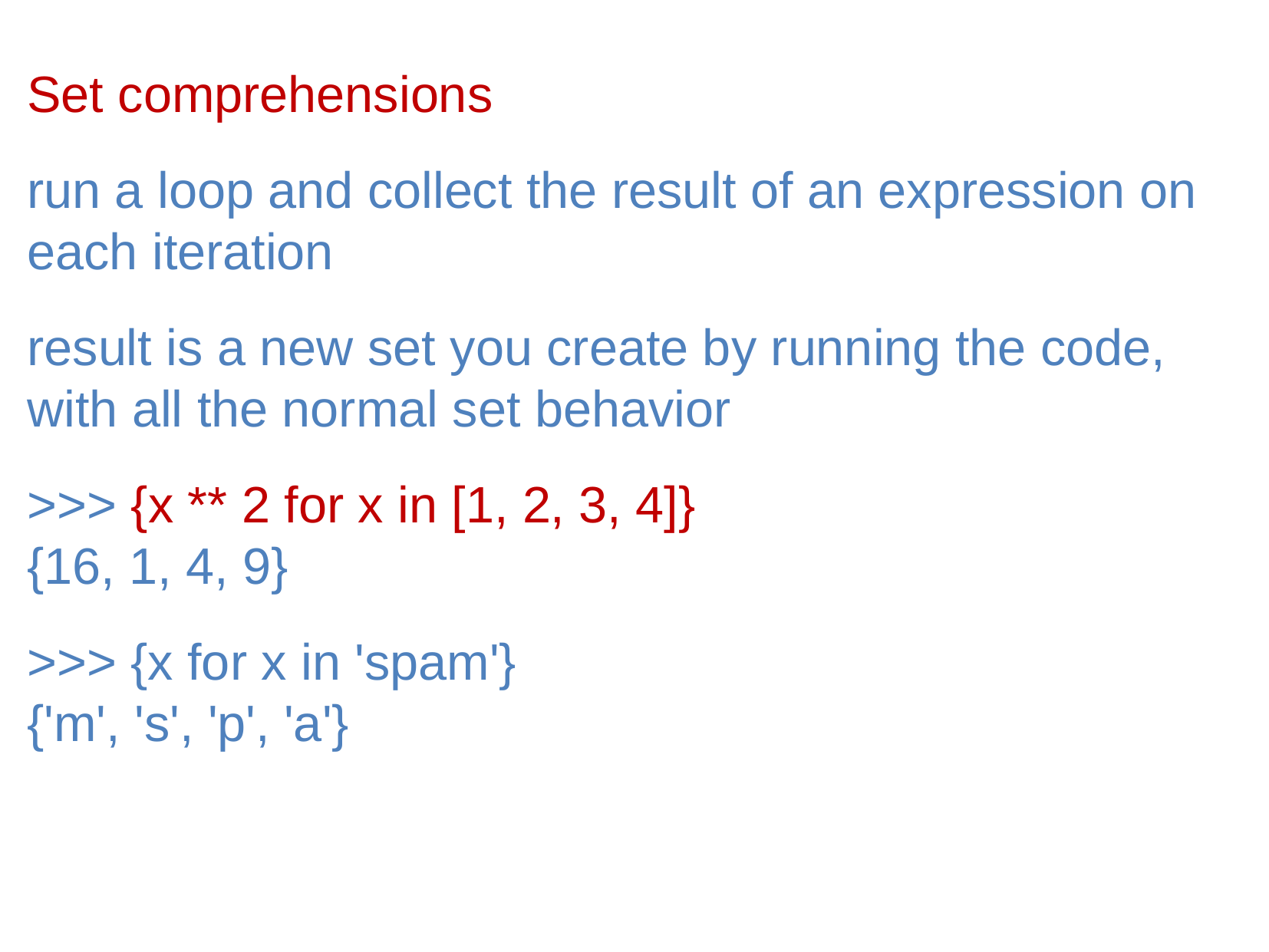

Set comprehensions

run a loop and collect the result of an expression on each iteration

result is a new set you create by running the code, with all the normal set behavior

>>> {x ** 2 for x in [1, 2, 3, 4]}
{16, 1, 4, 9}

>>> {x for x in 'spam'}
{'m', 's', 'p', 'a'}